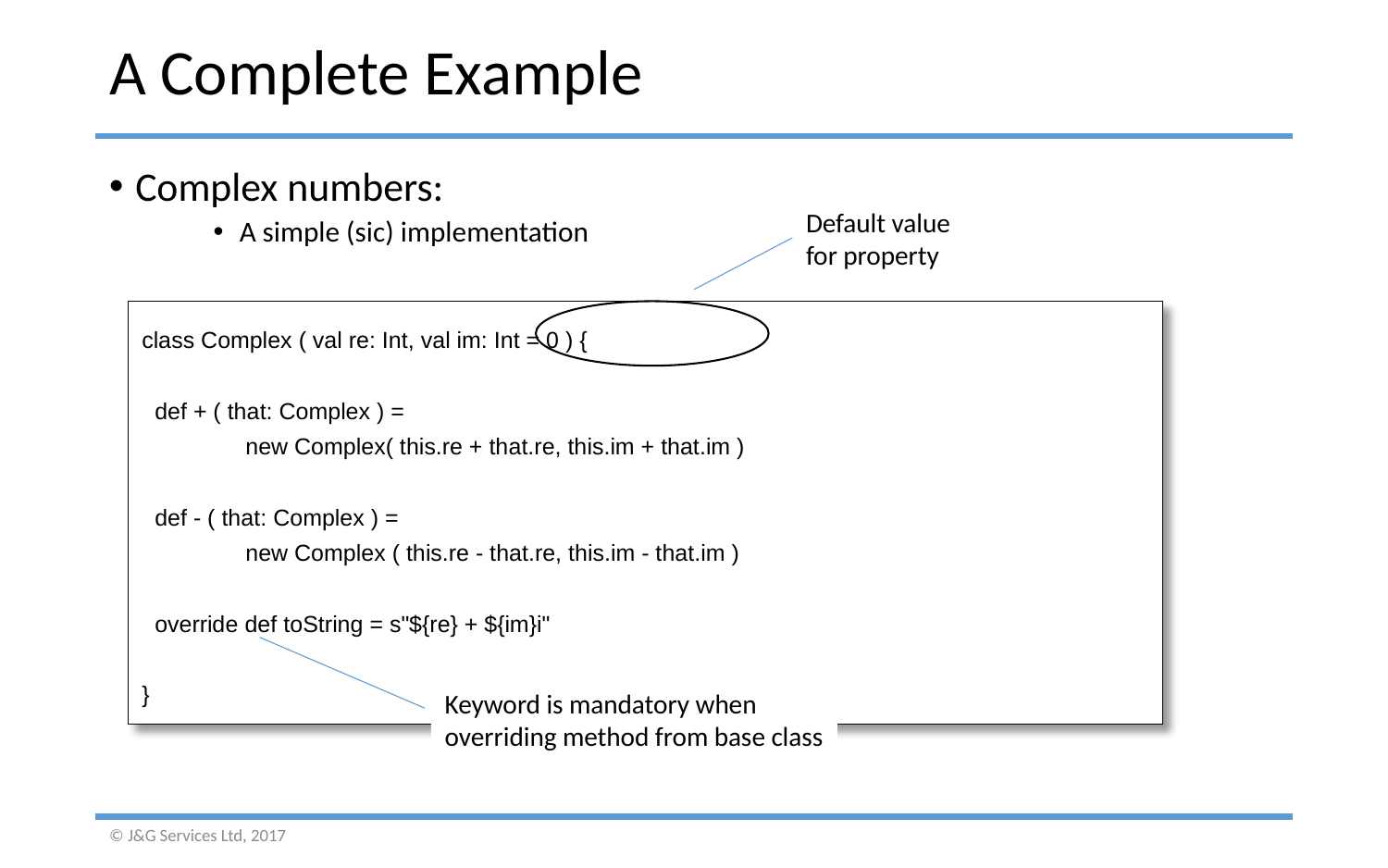

# A Complete Example
Complex numbers:
A simple (sic) implementation
Default value
for property
class Complex ( val re: Int, val im: Int = 0 ) {

  def + ( that: Complex ) =
                new Complex( this.re + that.re, this.im + that.im )

  def - ( that: Complex ) =
                new Complex ( this.re - that.re, this.im - that.im )

  override def toString = s"${re} + ${im}i"

}

Keyword is mandatory when
overriding method from base class